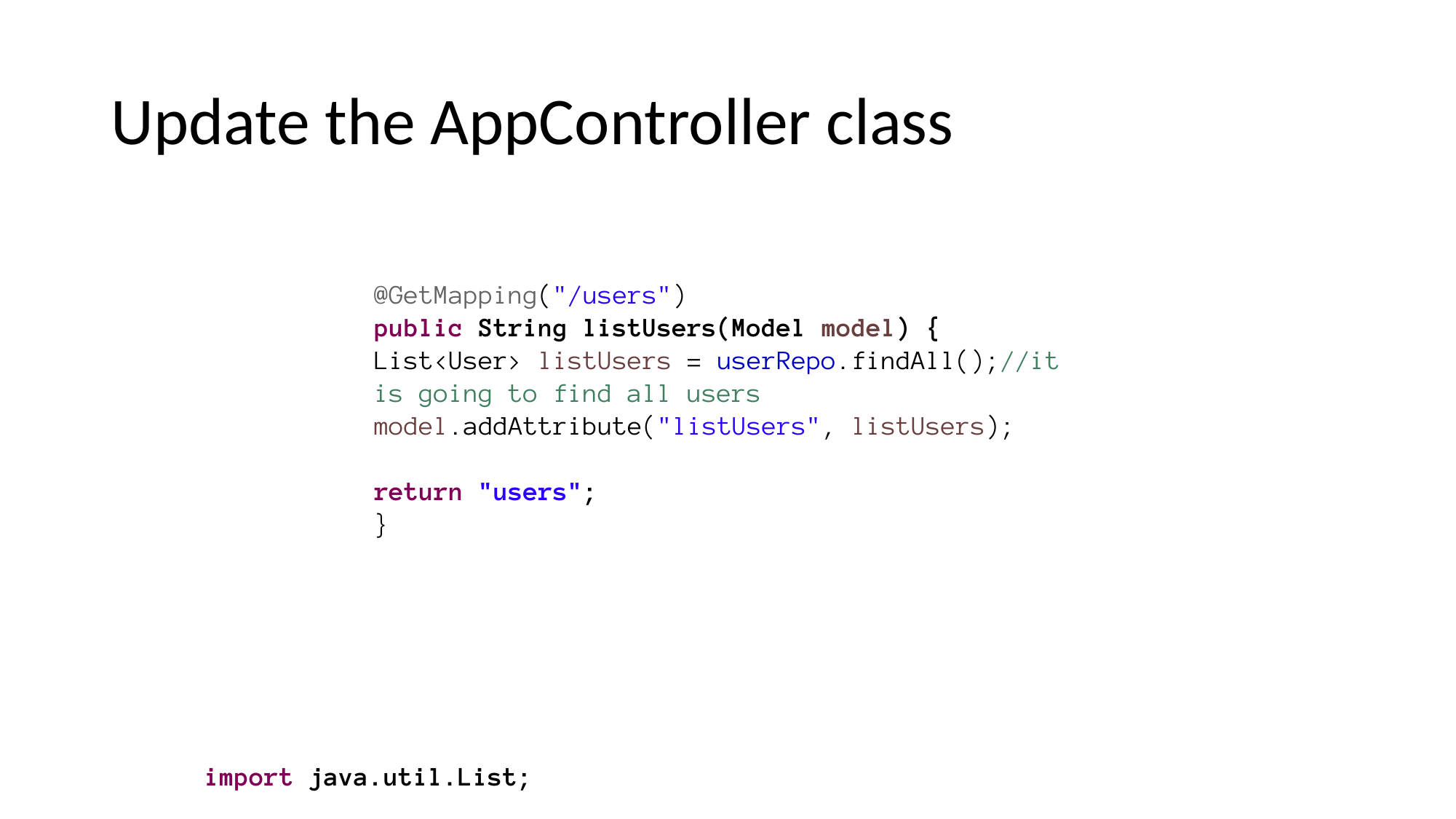

# Update the AppController class

@GetMapping("/users")
public String listUsers(Model model) {
List<User> listUsers = userRepo.findAll();//it is going to find all users
model.addAttribute("listUsers", listUsers);

return "users";
}
import java.util.List;